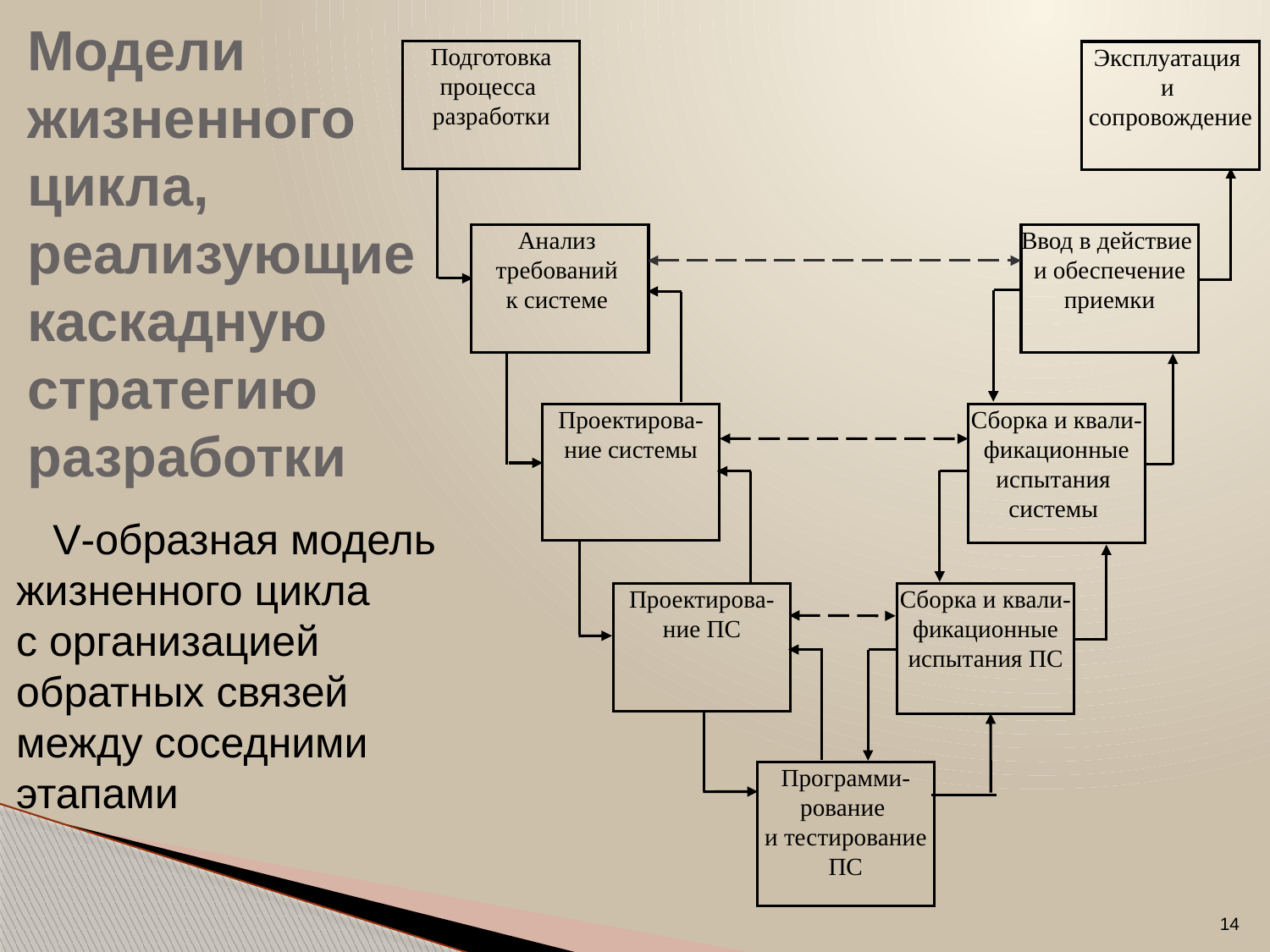

# Модели жизненного цикла, реализующие каскадную стратегию разработки
Подготовка процесса
разработки
Эксплуатация
и
сопровождение
Анализ
требований
к системе

Ввод в действие
и обеспечение приемки

Проектирова-
ние системы
Сборка и квали-фикационные испытания
системы
Проектирова-
ние ПС
Сборка и квали-фикационные испытания ПС
Программи-
рование
и тестирование ПС

V-образная модель жизненного цикла
с организацией обратных связей между соседними этапами
14